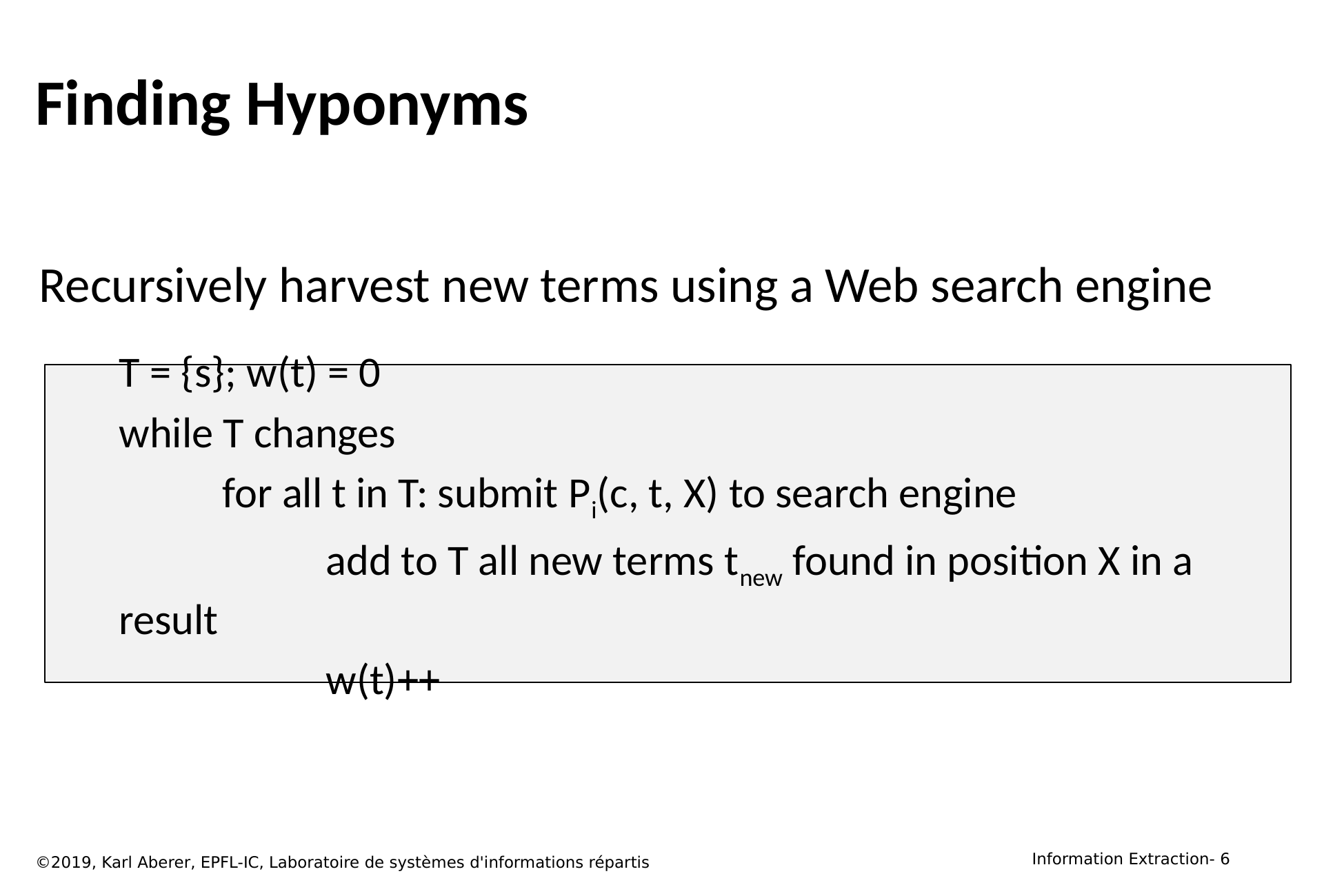

# Finding Hyponyms

Recursively harvest new terms using a Web search engine

T = {s}; w(t) = 0
while T changes
	for all t in T: submit Pi(c, t, X) to search engine
		add to T all new terms tnew found in position X in a result
		w(t)++
©2019, Karl Aberer, EPFL-IC, Laboratoire de systèmes d'informations répartis